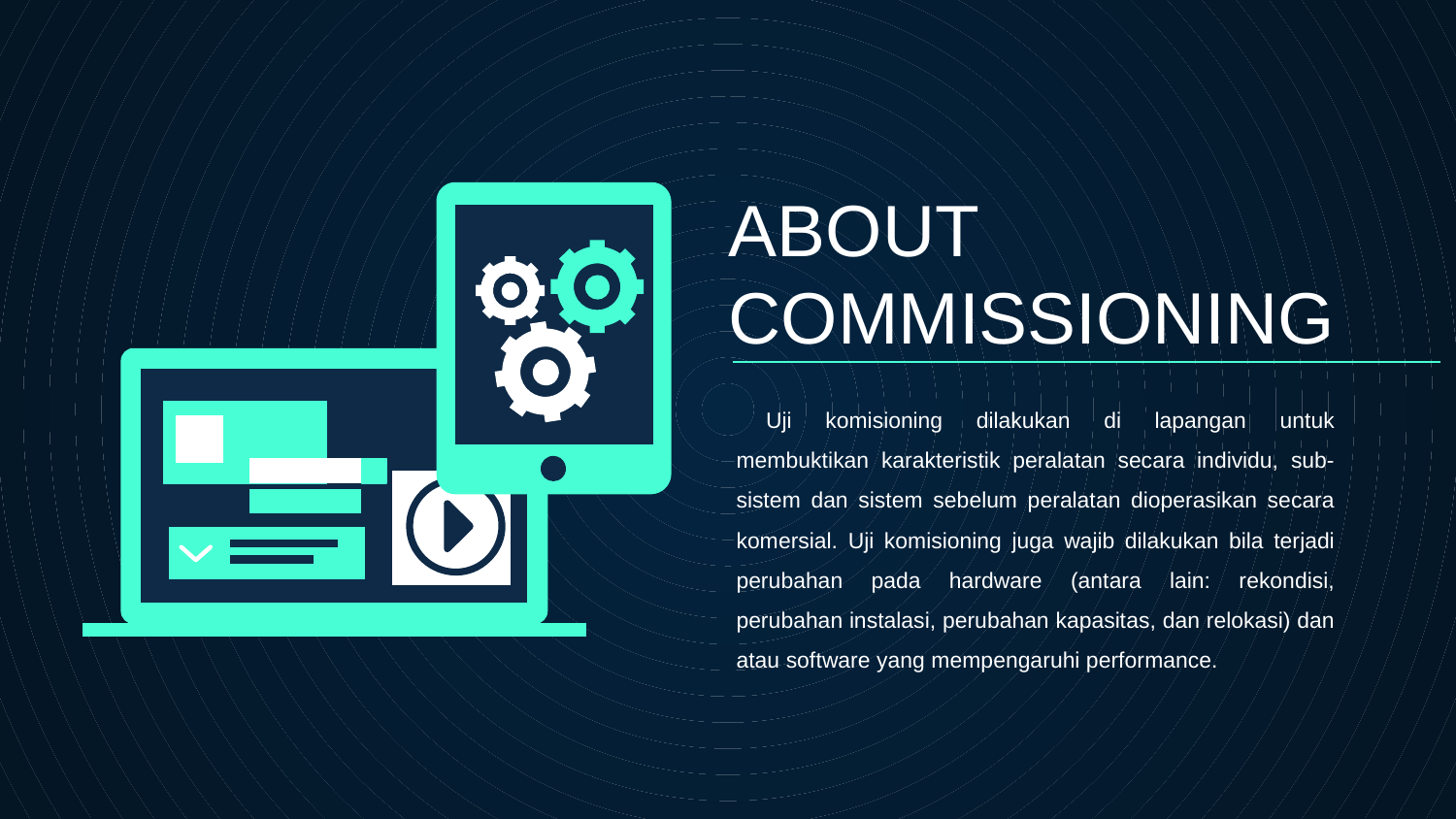

# ABOUT COMMISSIONING
Uji komisioning dilakukan di lapangan untuk membuktikan karakteristik peralatan secara individu, sub-sistem dan sistem sebelum peralatan dioperasikan secara komersial. Uji komisioning juga wajib dilakukan bila terjadi perubahan pada hardware (antara lain: rekondisi, perubahan instalasi, perubahan kapasitas, dan relokasi) dan atau software yang mempengaruhi performance.